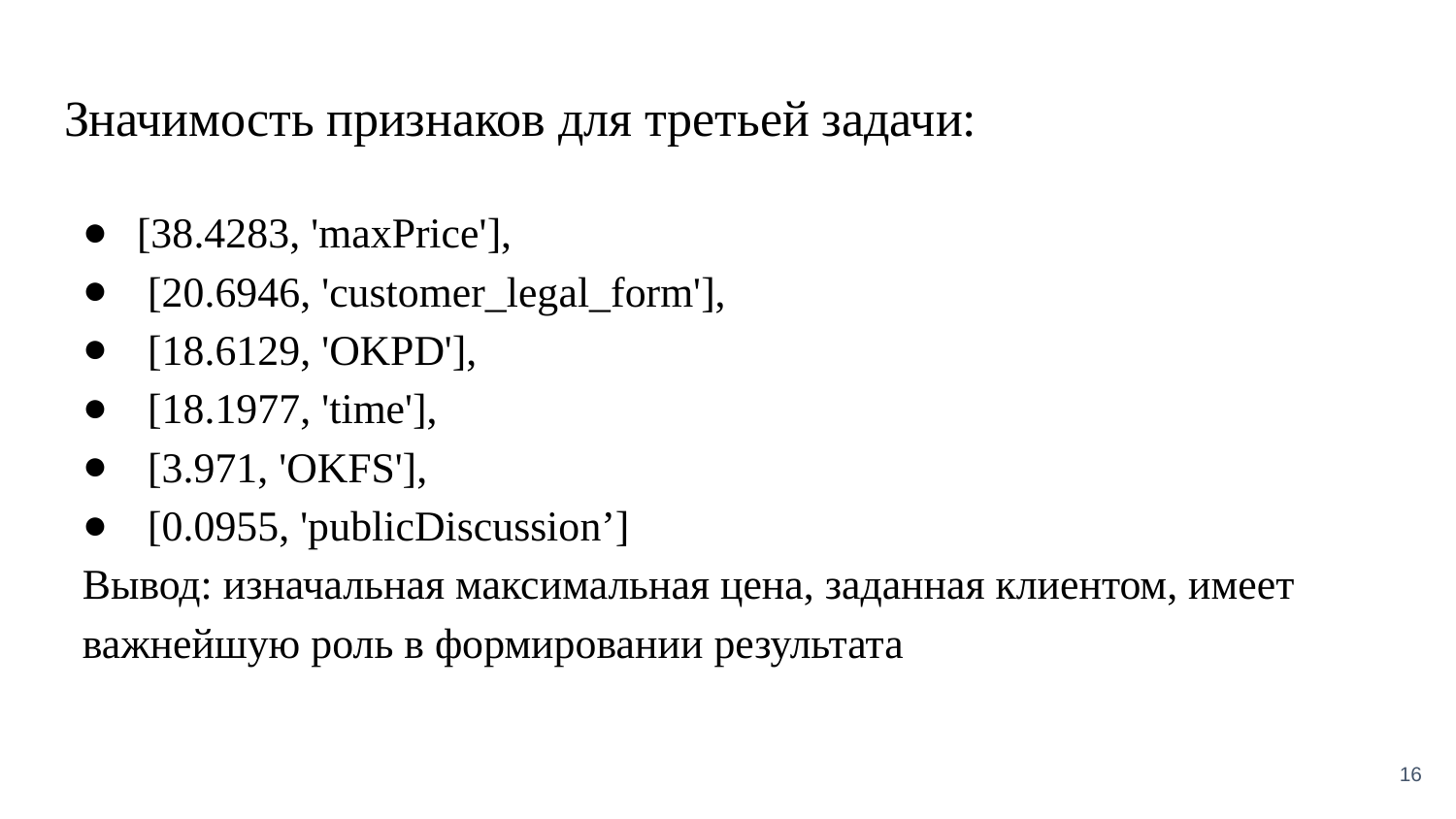

# Значимость признаков для третьей задачи:
[38.4283, 'maxPrice'],
 [20.6946, 'customer_legal_form'],
 [18.6129, 'OKPD'],
 [18.1977, 'time'],
 [3.971, 'OKFS'],
 [0.0955, 'publicDiscussion’]
Вывод: изначальная максимальная цена, заданная клиентом, имеет важнейшую роль в формировании результата
16